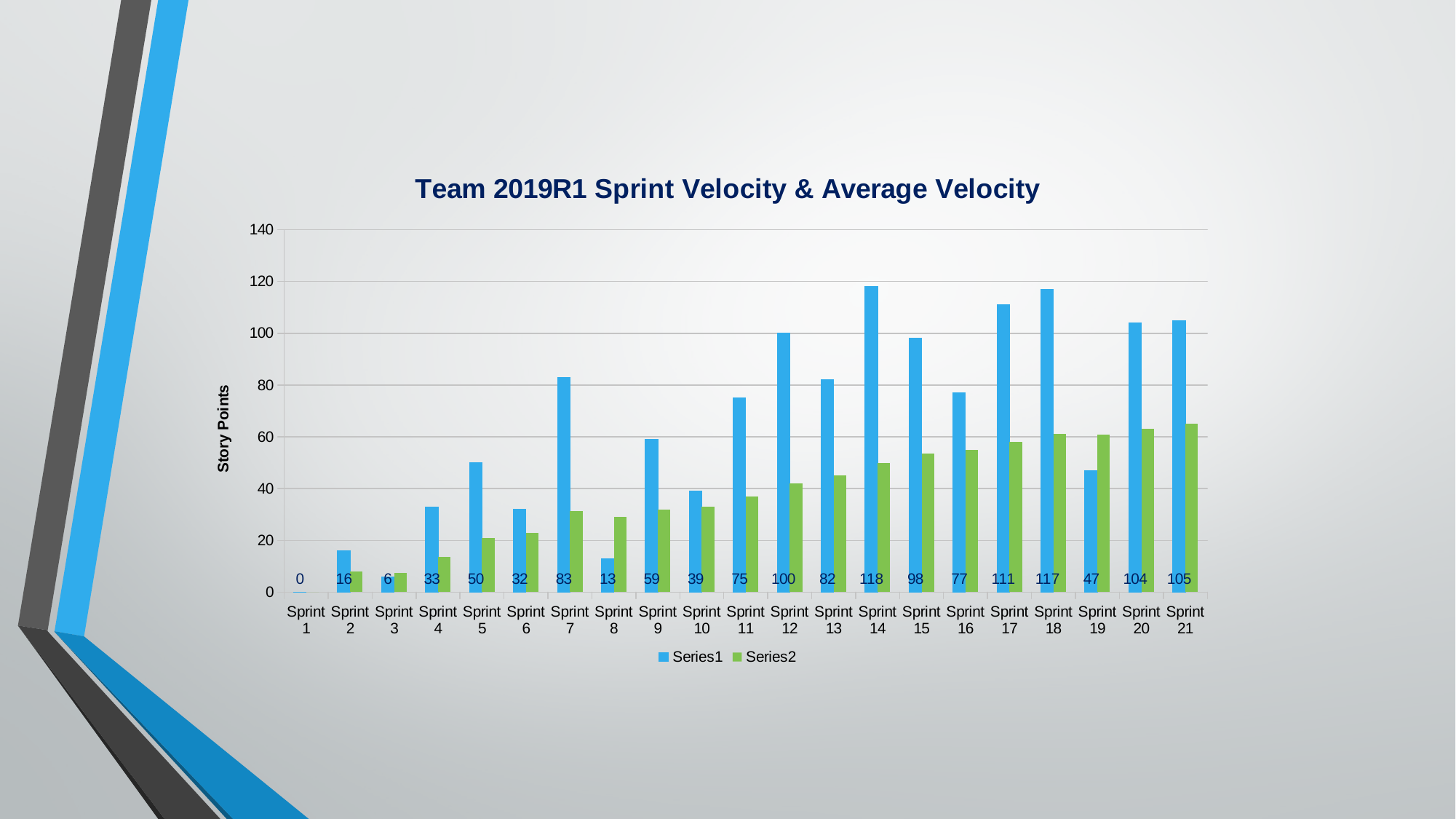

### Chart: Team 2019R1 Sprint Velocity & Average Velocity

| Category |  |  |
|---|---|---|
| Sprint 1 | 0.0 | 0.0 |
| Sprint 2 | 16.0 | 8.0 |
| Sprint 3 | 6.0 | 7.333333333333333 |
| Sprint 4 | 33.0 | 13.75 |
| Sprint 5 | 50.0 | 21.0 |
| Sprint 6 | 32.0 | 22.833333333333332 |
| Sprint 7 | 83.0 | 31.428571428571427 |
| Sprint 8 | 13.0 | 29.0 |
| Sprint 9 | 59.0 | 32.0 |
| Sprint 10 | 39.0 | 33.0 |
| Sprint 11 | 75.0 | 37.0 |
| Sprint 12 | 100.0 | 42.0 |
| Sprint 13 | 82.0 | 45.0 |
| Sprint 14 | 118.0 | 50.0 |
| Sprint 15 | 98.0 | 53.6 |
| Sprint 16 | 77.0 | 55.0 |
| Sprint 17 | 111.0 | 58.0 |
| Sprint 18 | 117.0 | 61.0 |
| Sprint 19 | 47.0 | 60.84 |
| Sprint 20 | 104.0 | 63.0 |
| Sprint 21 | 105.0 | 65.0 |